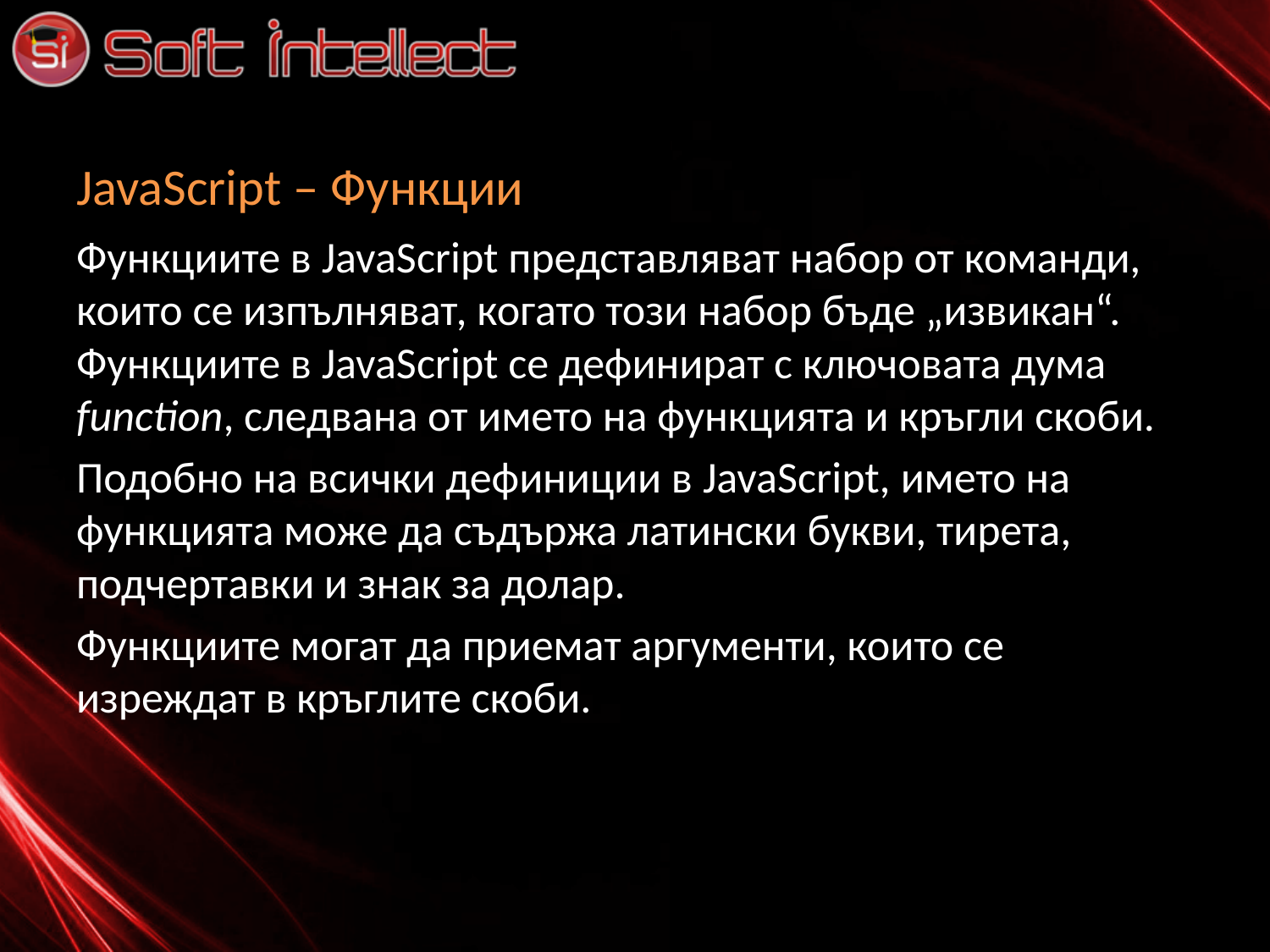

# JavaScript – Функции
Функциите в JavaScript представляват набор от команди, които се изпълняват, когато този набор бъде „извикан“. Функциите в JavaScript се дефинират с ключовата дума function, следвана от името на функцията и кръгли скоби.
Подобно на всички дефиниции в JavaScript, името на функцията може да съдържа латински букви, тирета, подчертавки и знак за долар.
Функциите могат да приемат аргументи, които се изреждат в кръглите скоби.